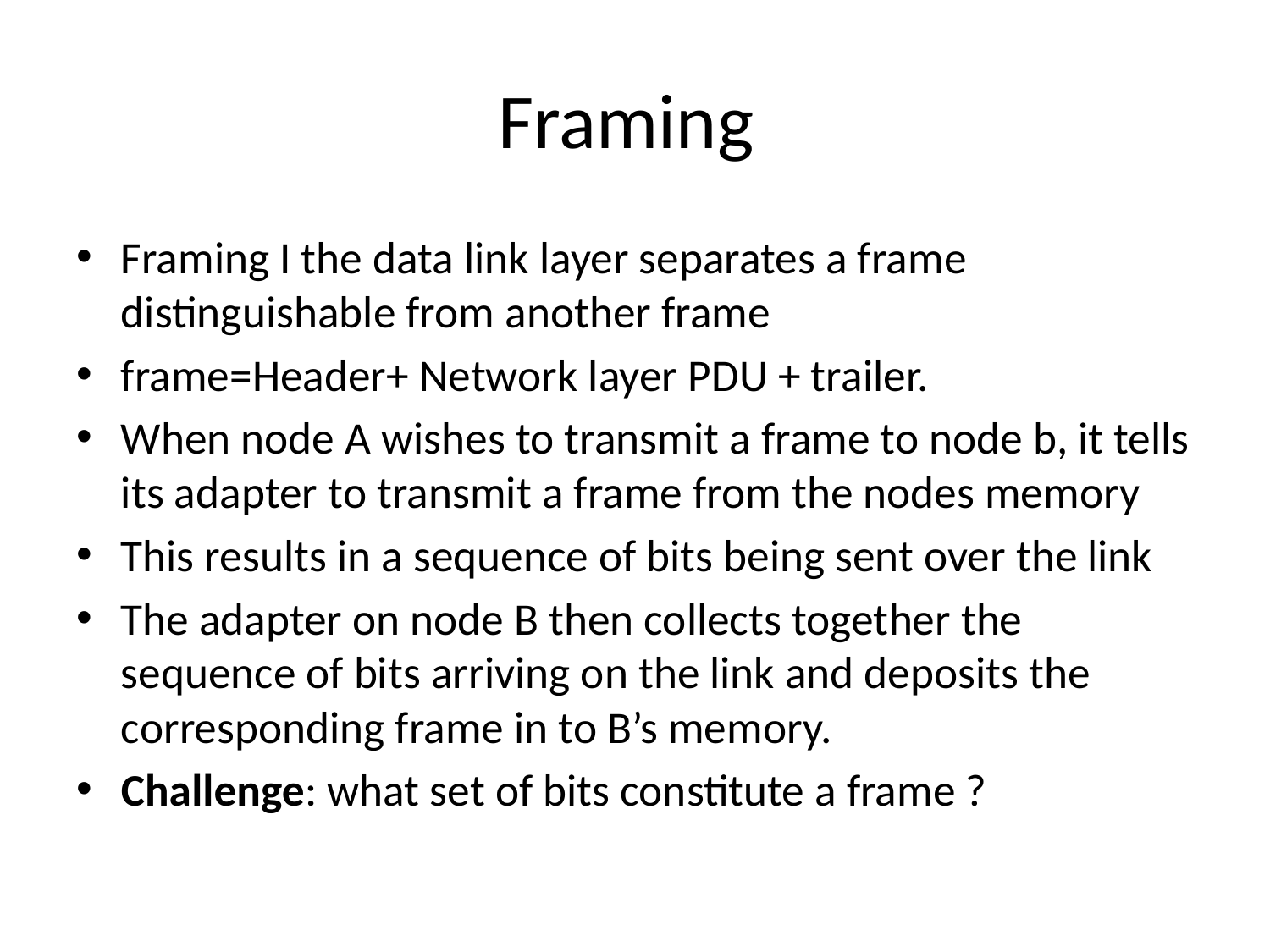

# Framing
Framing I the data link layer separates a frame distinguishable from another frame
frame=Header+ Network layer PDU + trailer.
When node A wishes to transmit a frame to node b, it tells its adapter to transmit a frame from the nodes memory
This results in a sequence of bits being sent over the link
The adapter on node B then collects together the sequence of bits arriving on the link and deposits the corresponding frame in to B’s memory.
Challenge: what set of bits constitute a frame ?